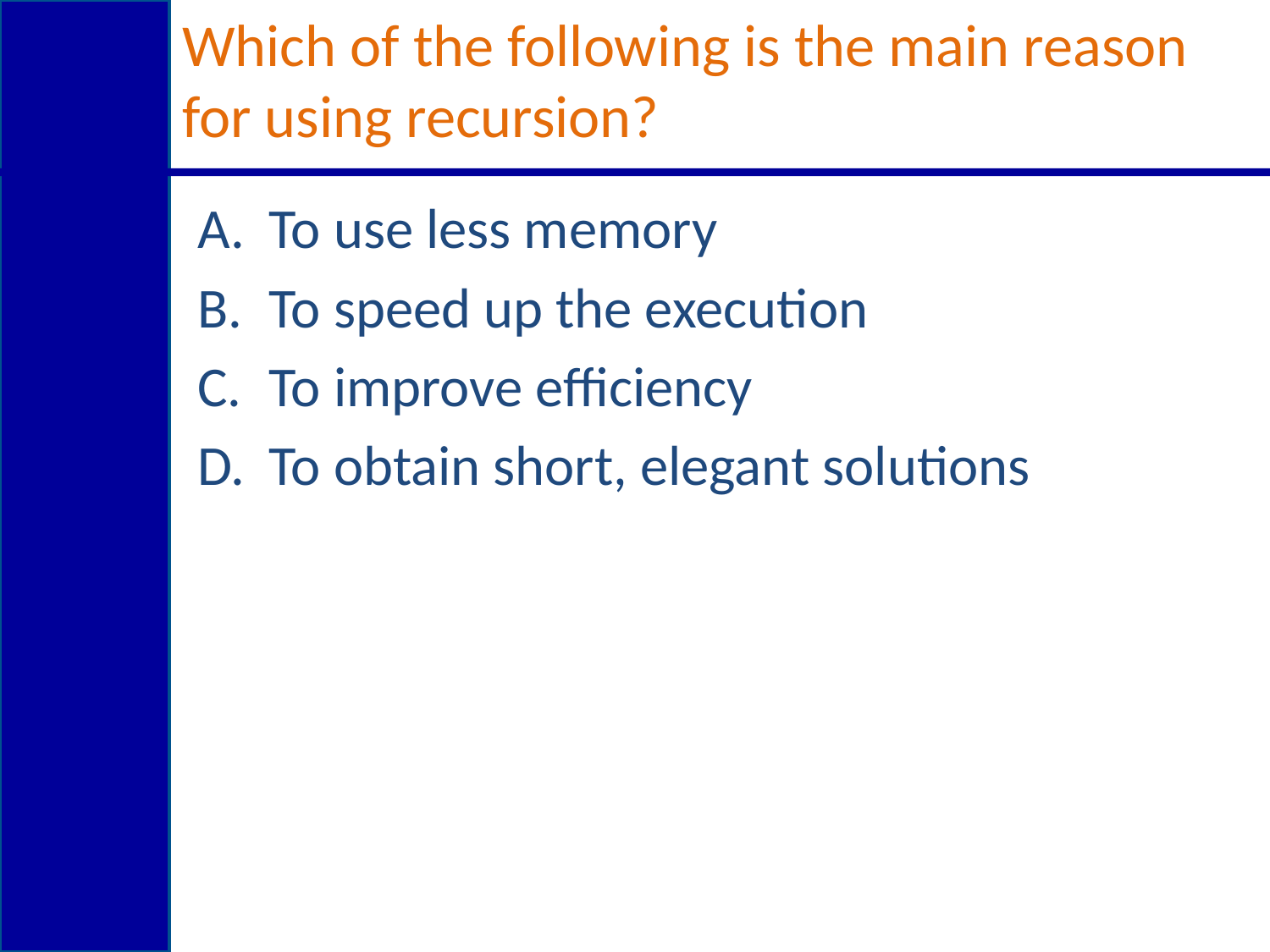

# Which of the following is the main reason for using recursion?
To use less memory
To speed up the execution
To improve efficiency
To obtain short, elegant solutions